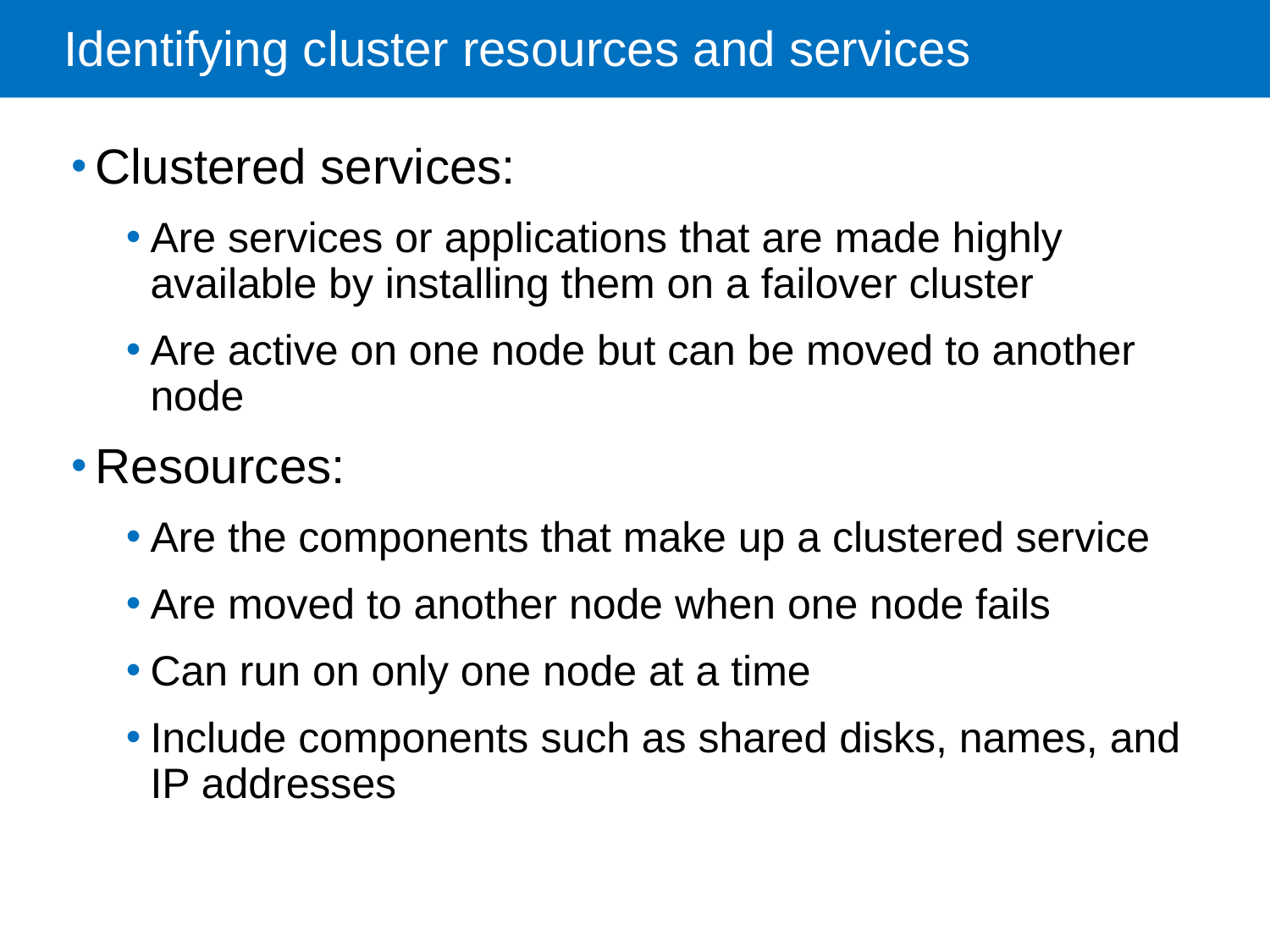

# Identifying cluster resources and services
Clustered services:
Are services or applications that are made highly available by installing them on a failover cluster
Are active on one node but can be moved to another node
Resources:
Are the components that make up a clustered service
Are moved to another node when one node fails
Can run on only one node at a time
Include components such as shared disks, names, and IP addresses